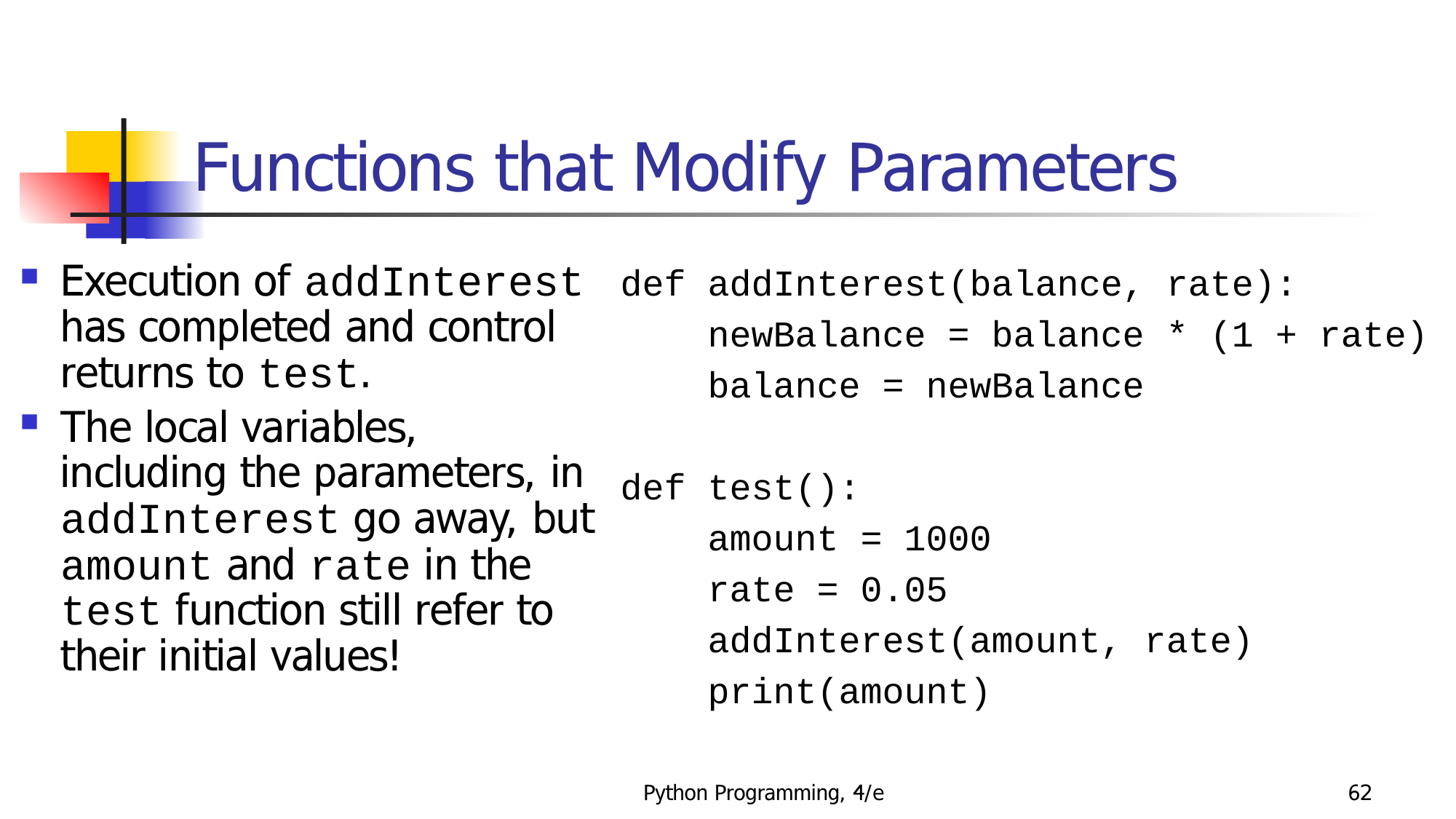

# Functions that Modify Parameters
Execution of addInterest has completed and control returns to test.
The local variables, including the parameters, in addInterest go away, but amount and rate in the test function still refer to their initial values!
def addInterest(balance, rate):
    newBalance = balance * (1 + rate)
    balance = newBalance

def test():
    amount = 1000
    rate = 0.05
    addInterest(amount, rate)
    print(amount)
Python Programming, 4/e
62